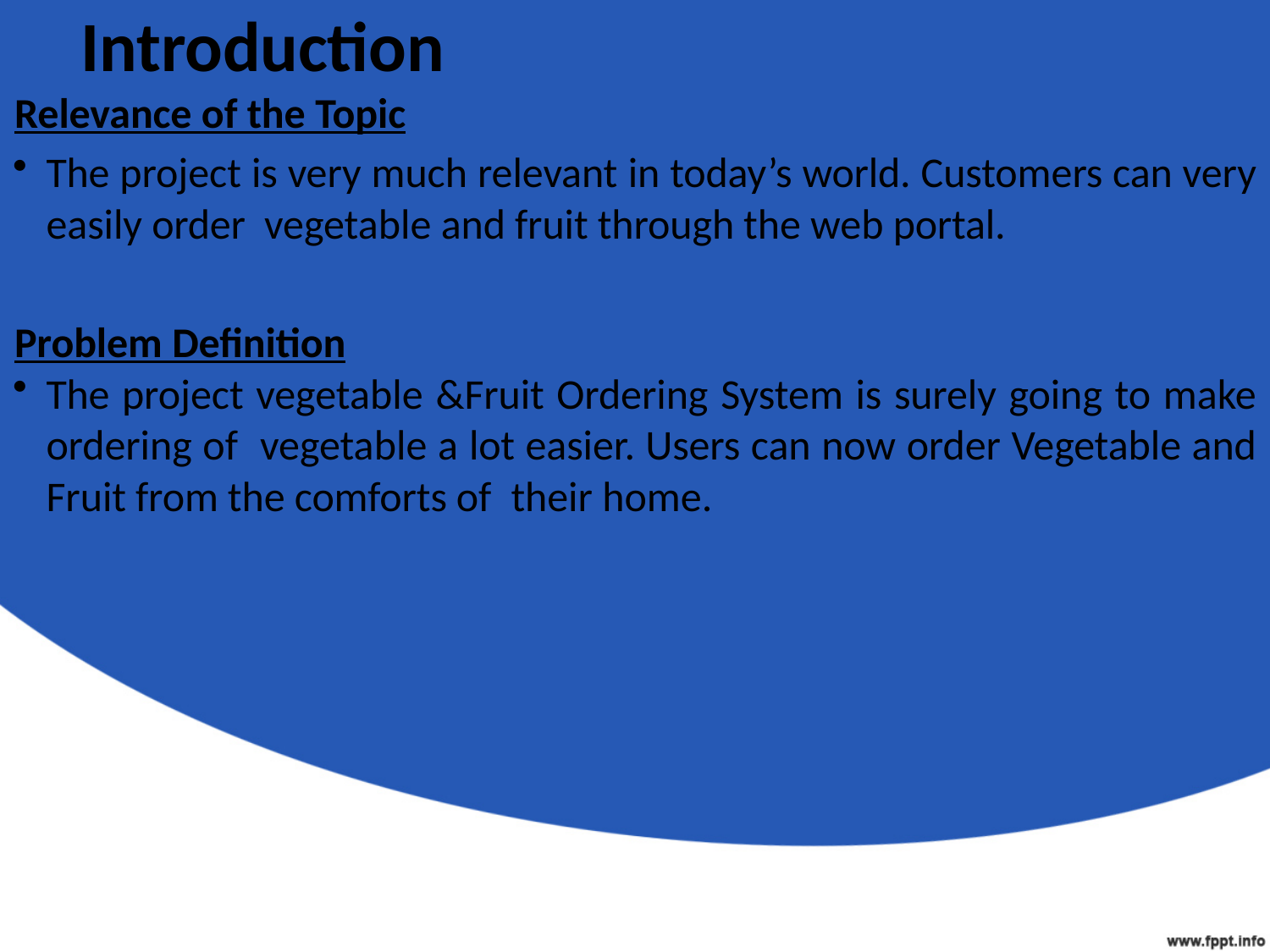

# Introduction
Relevance of the Topic
The project is very much relevant in today’s world. Customers can very easily order  vegetable and fruit through the web portal.

Problem Definition
The project vegetable &Fruit Ordering System is surely going to make ordering of  vegetable a lot easier. Users can now order Vegetable and Fruit from the comforts of  their home.